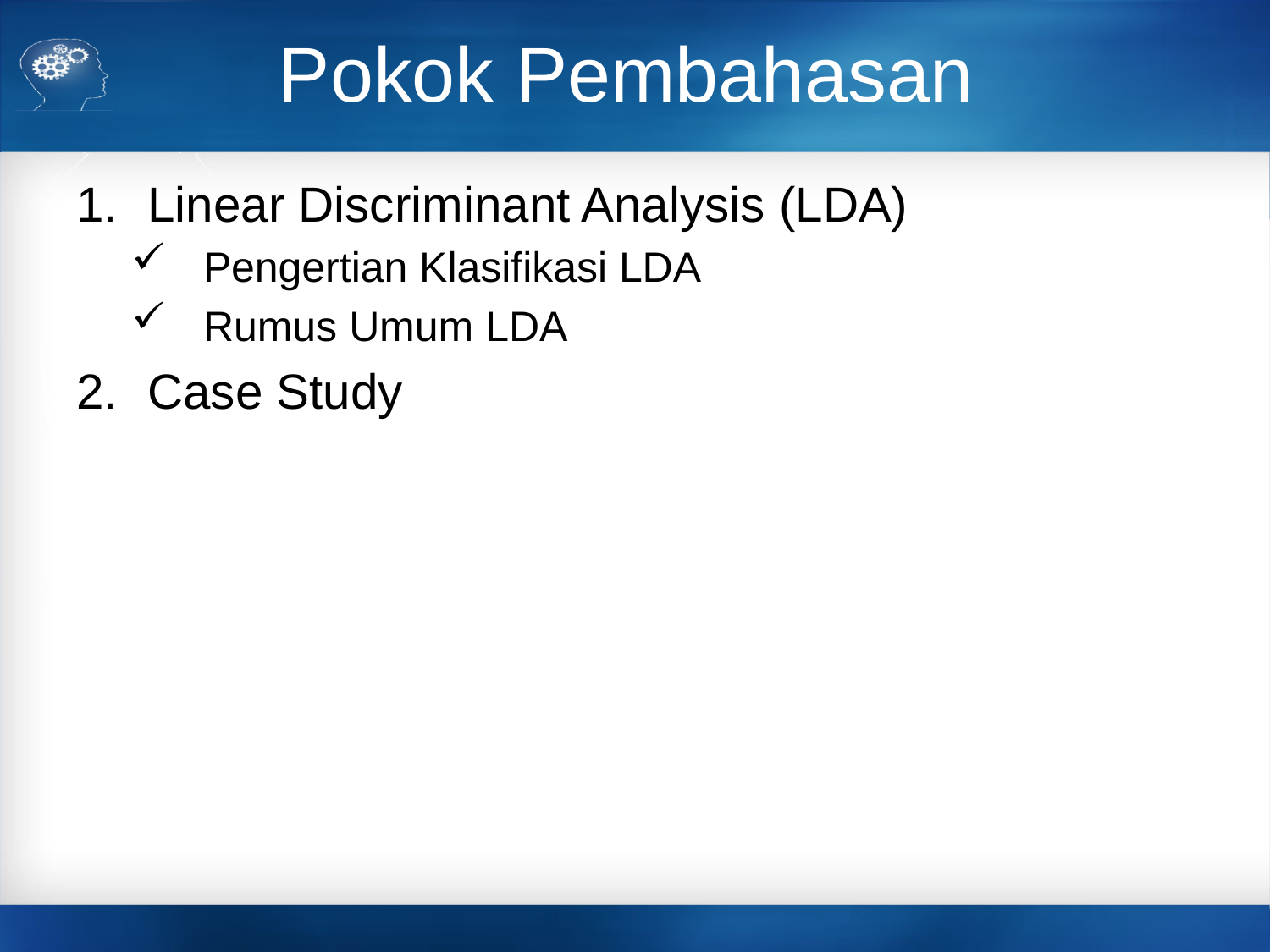

# Pokok Pembahasan
Linear Discriminant Analysis (LDA)
Pengertian Klasifikasi LDA
Rumus Umum LDA
Case Study